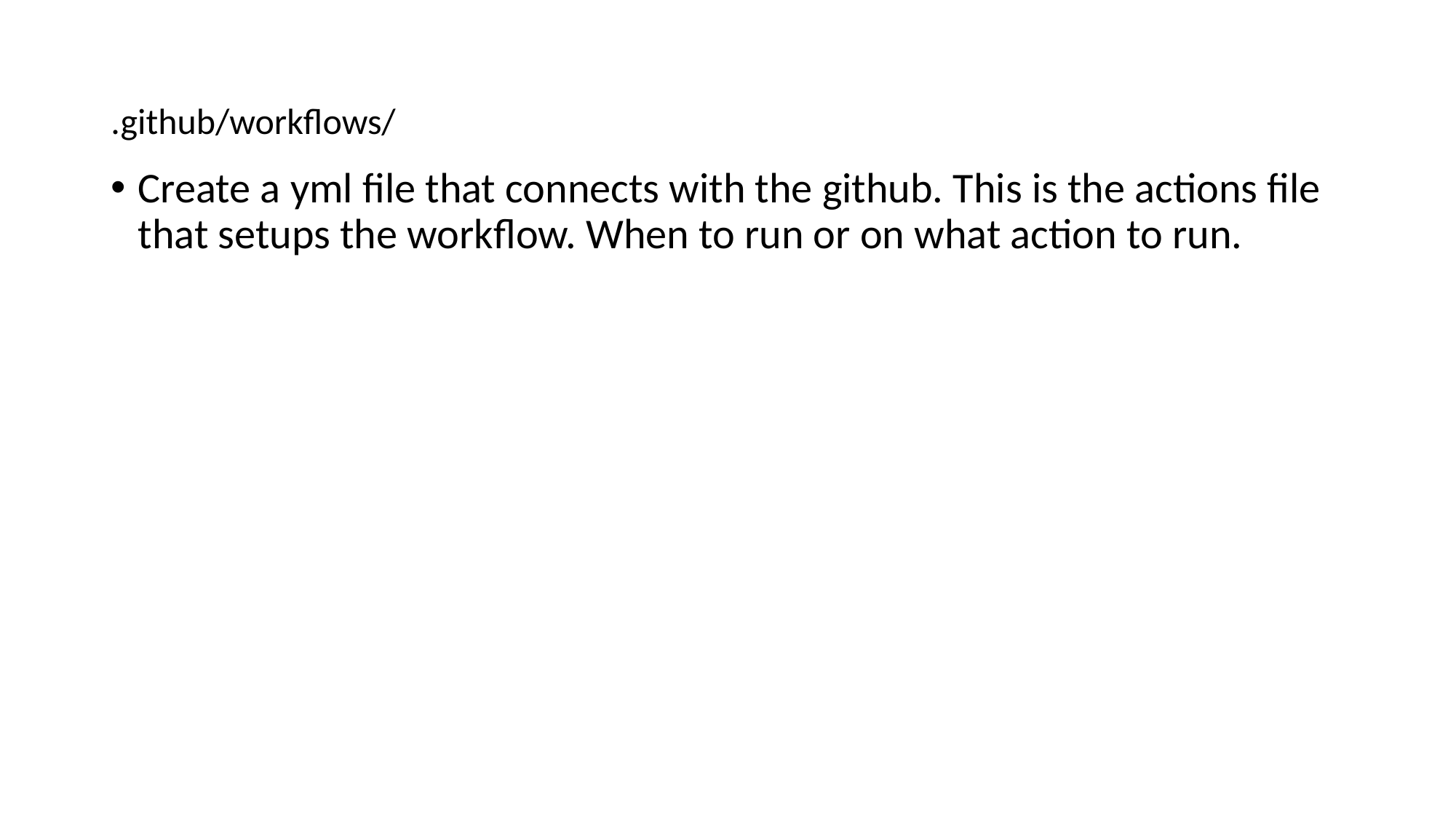

# .github/workflows/
Create a yml file that connects with the github. This is the actions file that setups the workflow. When to run or on what action to run.